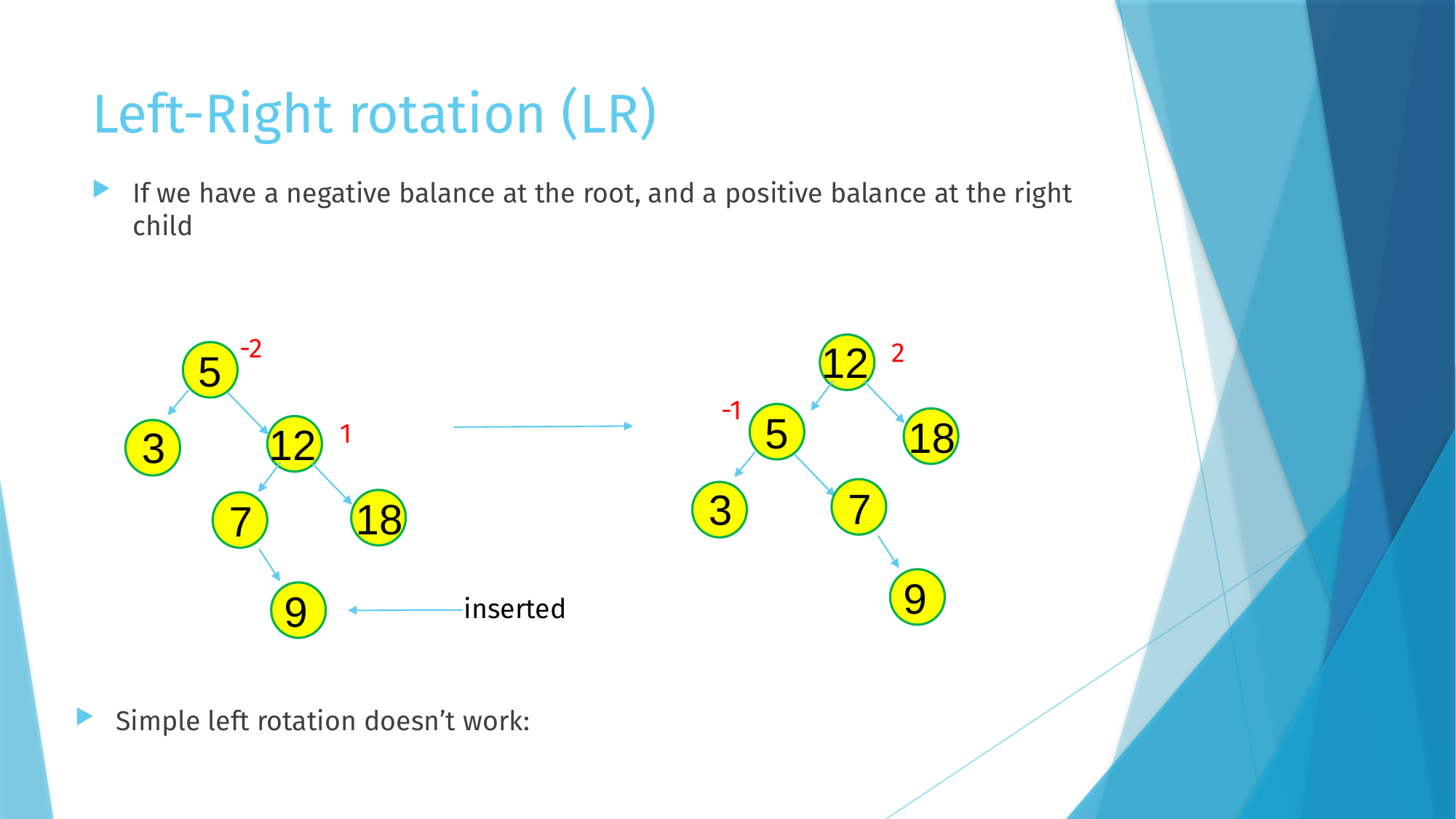

# Left-Right rotation (LR)
If we have a negative balance at the root, and a positive balance at the right child
-2
2
12

5

-1
5

18

1
12
3

7
3

18
7

9

9

inserted
Simple left rotation doesn’t work: